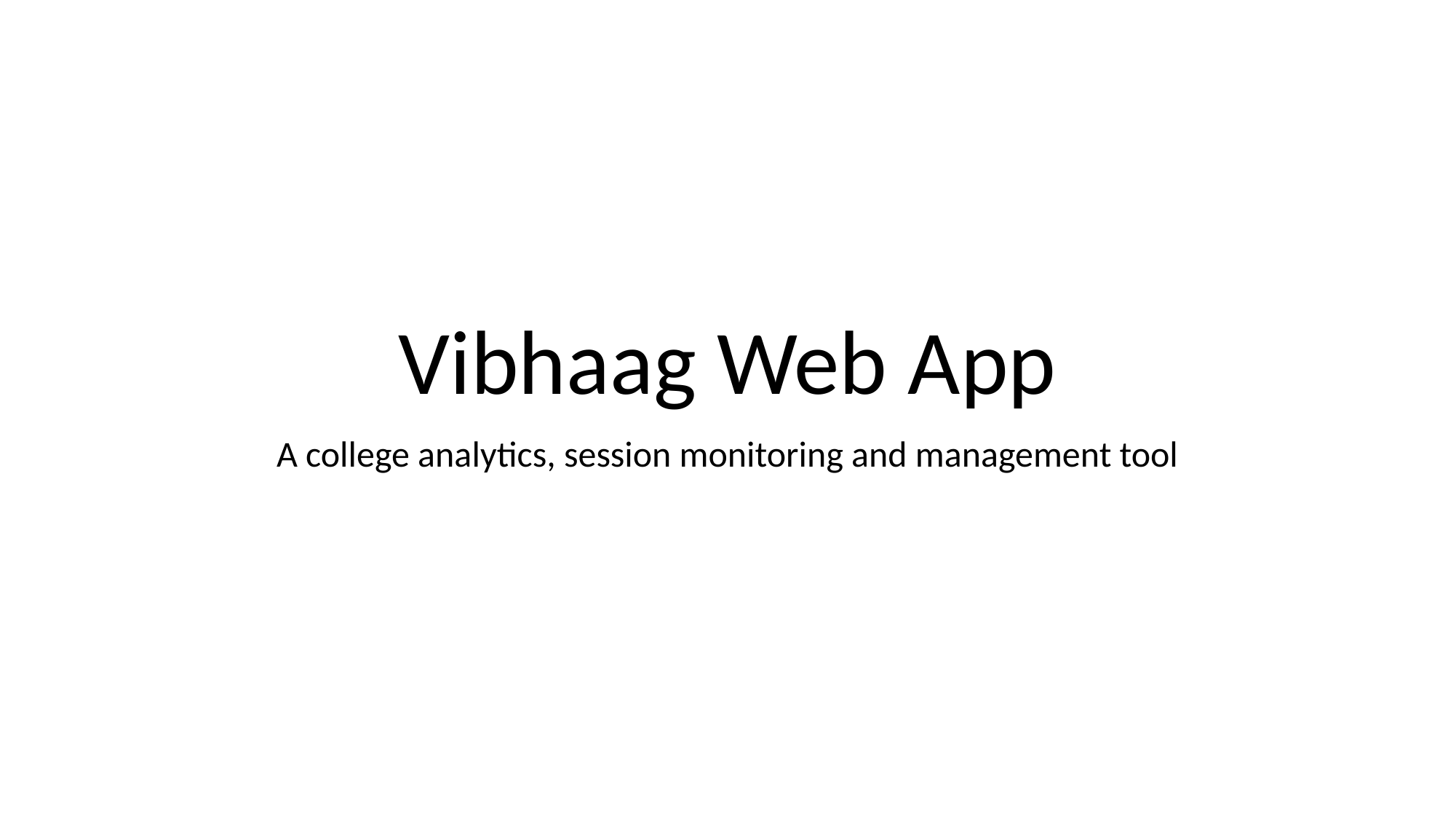

# Vibhaag Web App
A college analytics, session monitoring and management tool